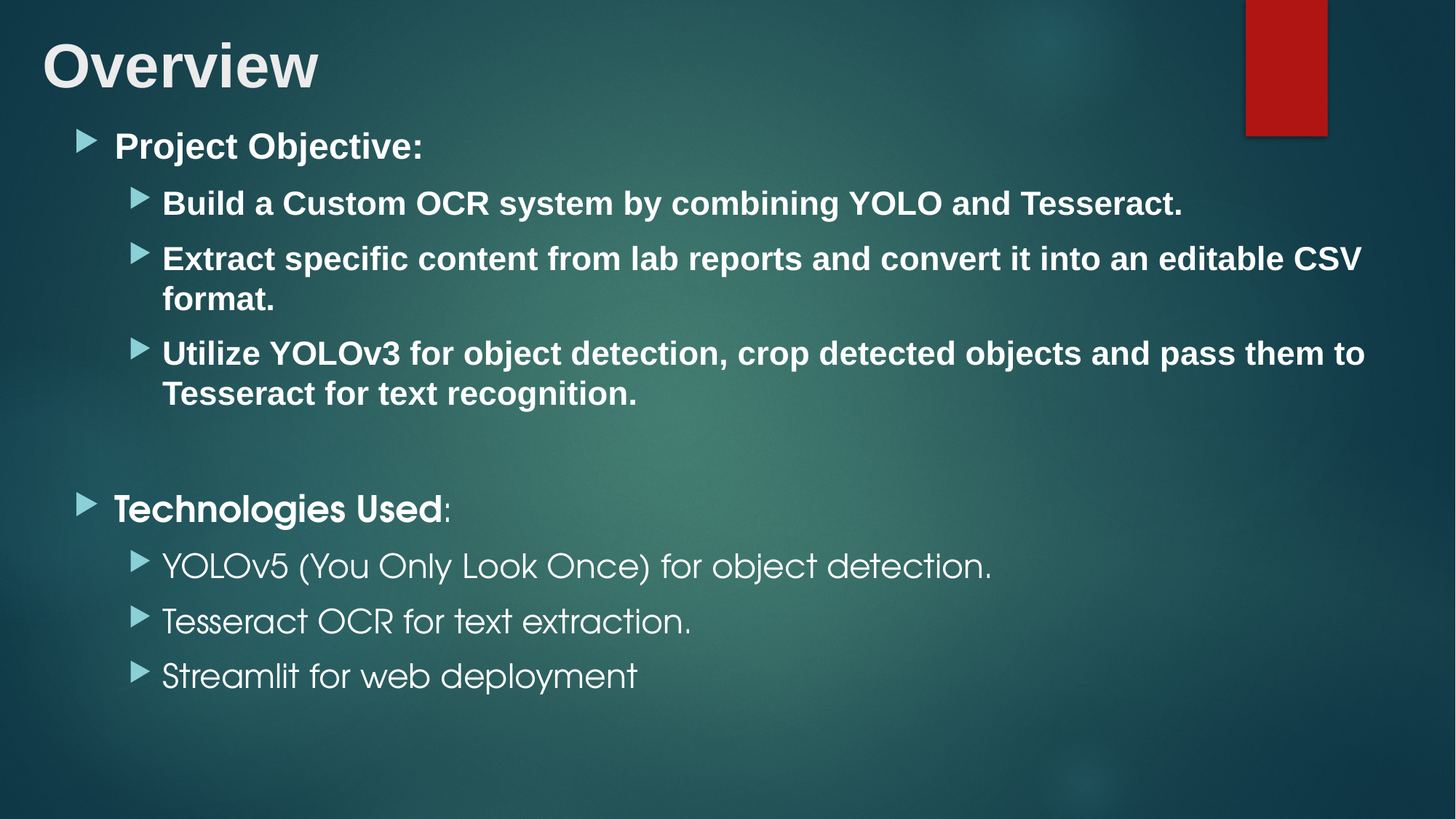

# Overview
Project Objective:
Build a Custom OCR system by combining YOLO and Tesseract.
Extract specific content from lab reports and convert it into an editable CSV format.
Utilize YOLOv3 for object detection, crop detected objects and pass them to Tesseract for text recognition.

Technologies Used:
YOLOv5 (You Only Look Once) for object detection.
Tesseract OCR for text extraction.
Streamlit for web deployment